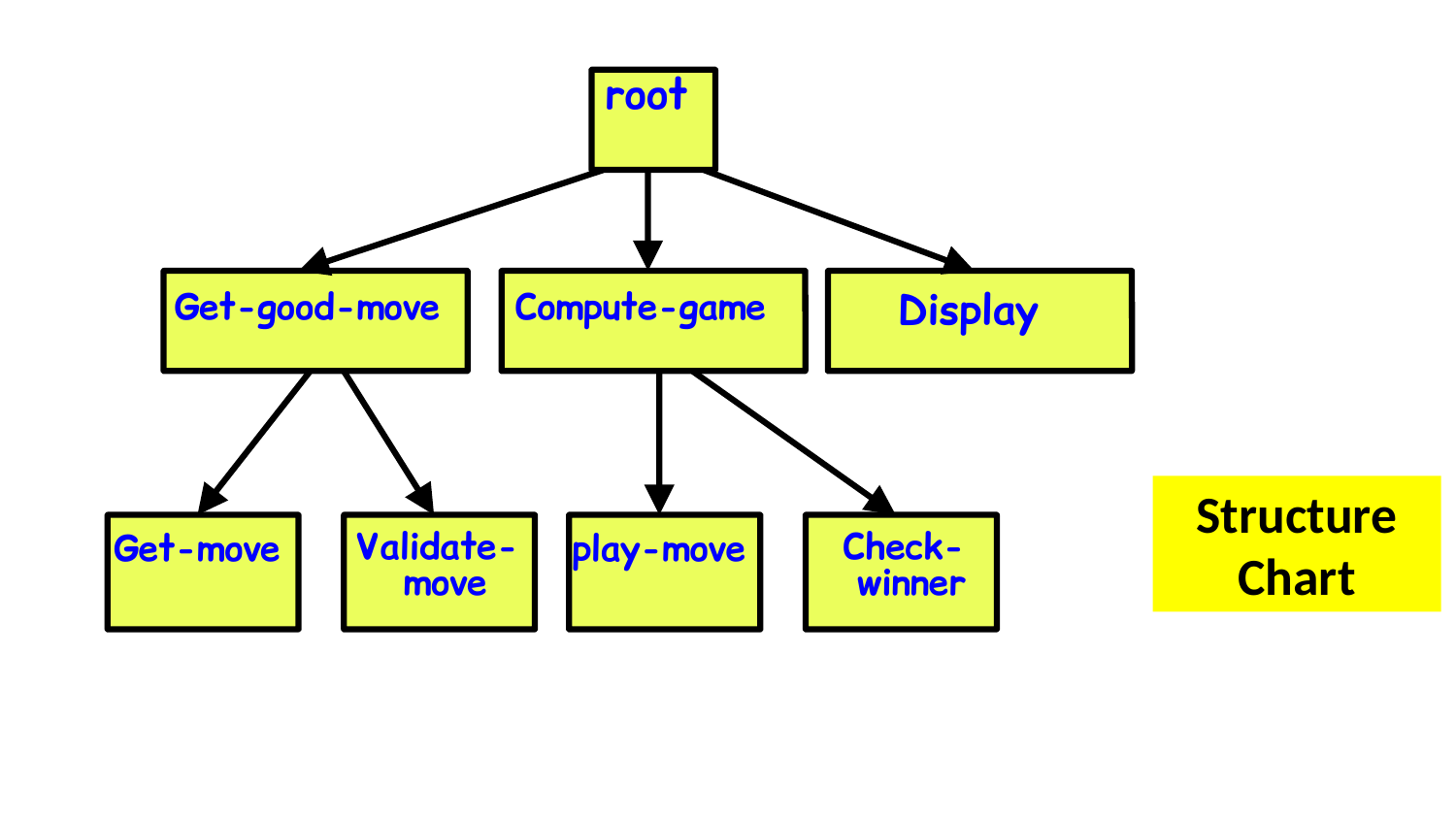

root

Get-good-move
Compute-game
Display

Validate-  move
Check-  winner
Get-move
play-move
Structure Chart